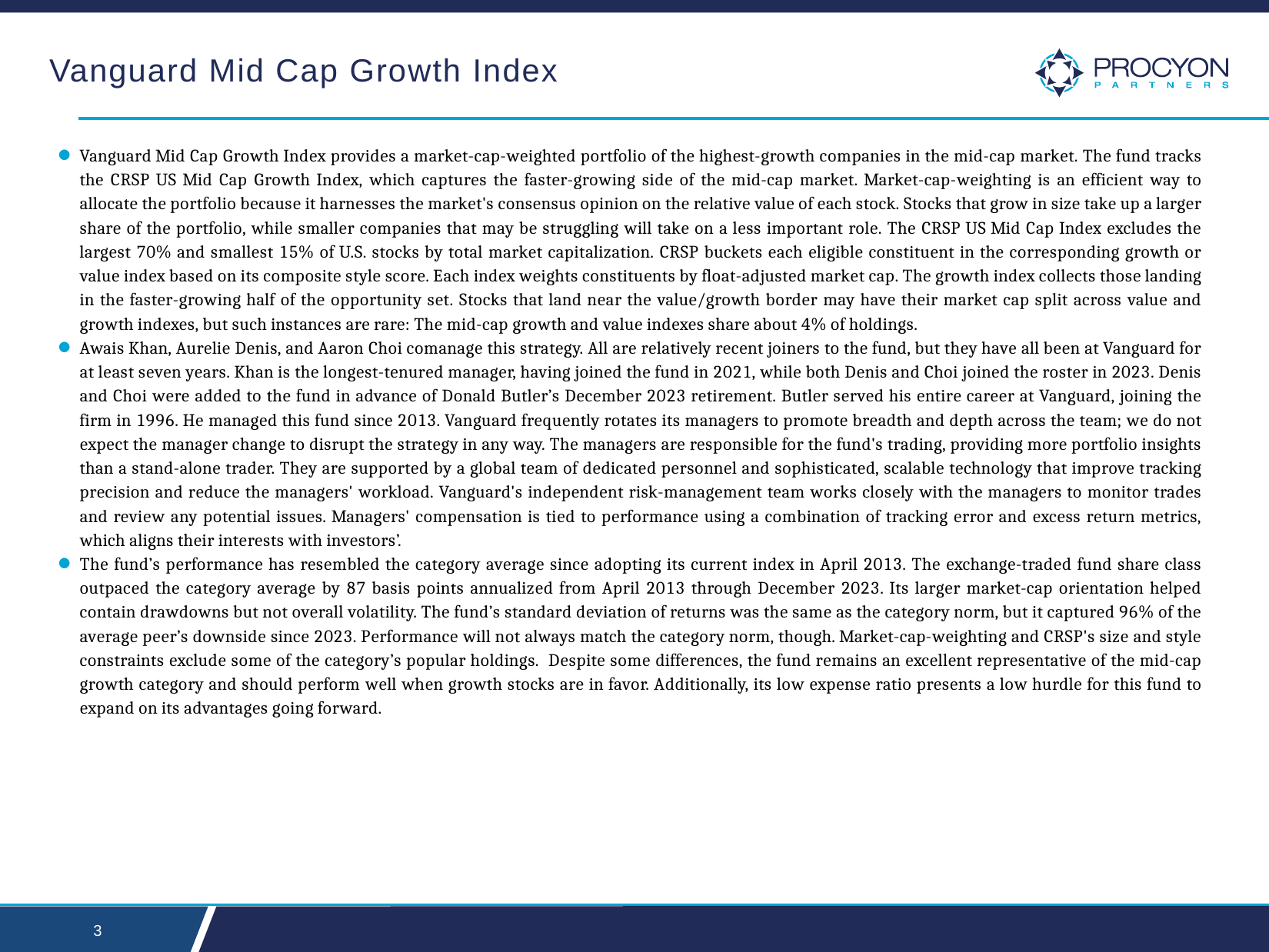

# Vanguard Mid Cap Growth Index
Vanguard Mid Cap Growth Index provides a market-cap-weighted portfolio of the highest-growth companies in the mid-cap market. The fund tracks the CRSP US Mid Cap Growth Index, which captures the faster-growing side of the mid-cap market. Market-cap-weighting is an efficient way to allocate the portfolio because it harnesses the market's consensus opinion on the relative value of each stock. Stocks that grow in size take up a larger share of the portfolio, while smaller companies that may be struggling will take on a less important role. The CRSP US Mid Cap Index excludes the largest 70% and smallest 15% of U.S. stocks by total market capitalization. CRSP buckets each eligible constituent in the corresponding growth or value index based on its composite style score. Each index weights constituents by float-adjusted market cap. The growth index collects those landing in the faster-growing half of the opportunity set. Stocks that land near the value/growth border may have their market cap split across value and growth indexes, but such instances are rare: The mid-cap growth and value indexes share about 4% of holdings.
Awais Khan, Aurelie Denis, and Aaron Choi comanage this strategy. All are relatively recent joiners to the fund, but they have all been at Vanguard for at least seven years. Khan is the longest-tenured manager, having joined the fund in 2021, while both Denis and Choi joined the roster in 2023. Denis and Choi were added to the fund in advance of Donald Butler’s December 2023 retirement. Butler served his entire career at Vanguard, joining the firm in 1996. He managed this fund since 2013. Vanguard frequently rotates its managers to promote breadth and depth across the team; we do not expect the manager change to disrupt the strategy in any way. The managers are responsible for the fund's trading, providing more portfolio insights than a stand-alone trader. They are supported by a global team of dedicated personnel and sophisticated, scalable technology that improve tracking precision and reduce the managers' workload. Vanguard's independent risk-management team works closely with the managers to monitor trades and review any potential issues. Managers' compensation is tied to performance using a combination of tracking error and excess return metrics, which aligns their interests with investors’.
The fund’s performance has resembled the category average since adopting its current index in April 2013. The exchange-traded fund share class outpaced the category average by 87 basis points annualized from April 2013 through December 2023. Its larger market-cap orientation helped contain drawdowns but not overall volatility. The fund’s standard deviation of returns was the same as the category norm, but it captured 96% of the average peer’s downside since 2023. Performance will not always match the category norm, though. Market-cap-weighting and CRSP's size and style constraints exclude some of the category’s popular holdings.  Despite some differences, the fund remains an excellent representative of the mid-cap growth category and should perform well when growth stocks are in favor. Additionally, its low expense ratio presents a low hurdle for this fund to expand on its advantages going forward.

3